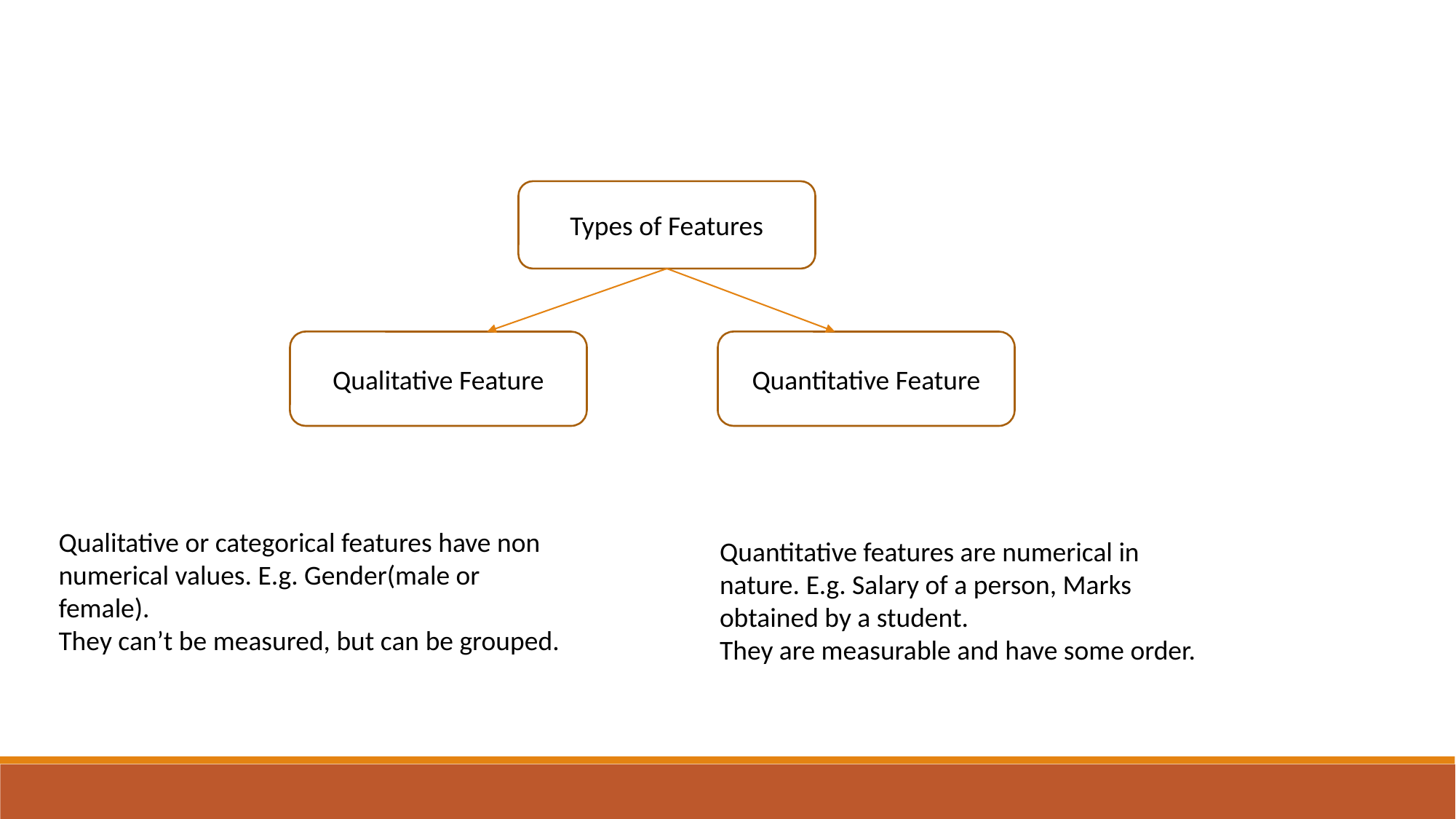

Types of Features
Qualitative Feature
Quantitative Feature
Qualitative or categorical features have non numerical values. E.g. Gender(male or female).
They can’t be measured, but can be grouped.
Quantitative features are numerical in nature. E.g. Salary of a person, Marks obtained by a student.
They are measurable and have some order.